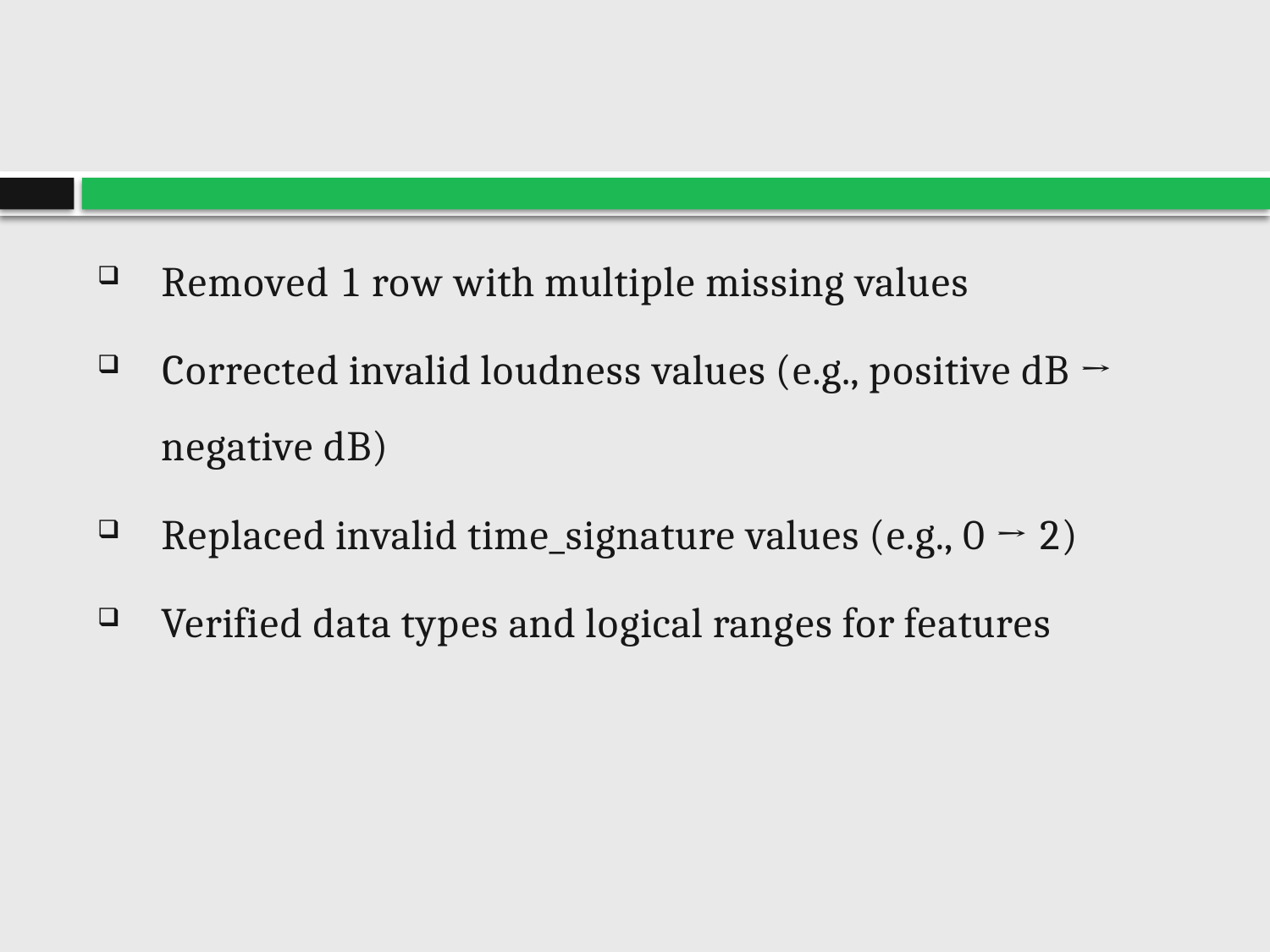

#
Removed 1 row with multiple missing values
Corrected invalid loudness values (e.g., positive dB → negative dB)
Replaced invalid time_signature values (e.g., 0 → 2)
Verified data types and logical ranges for features